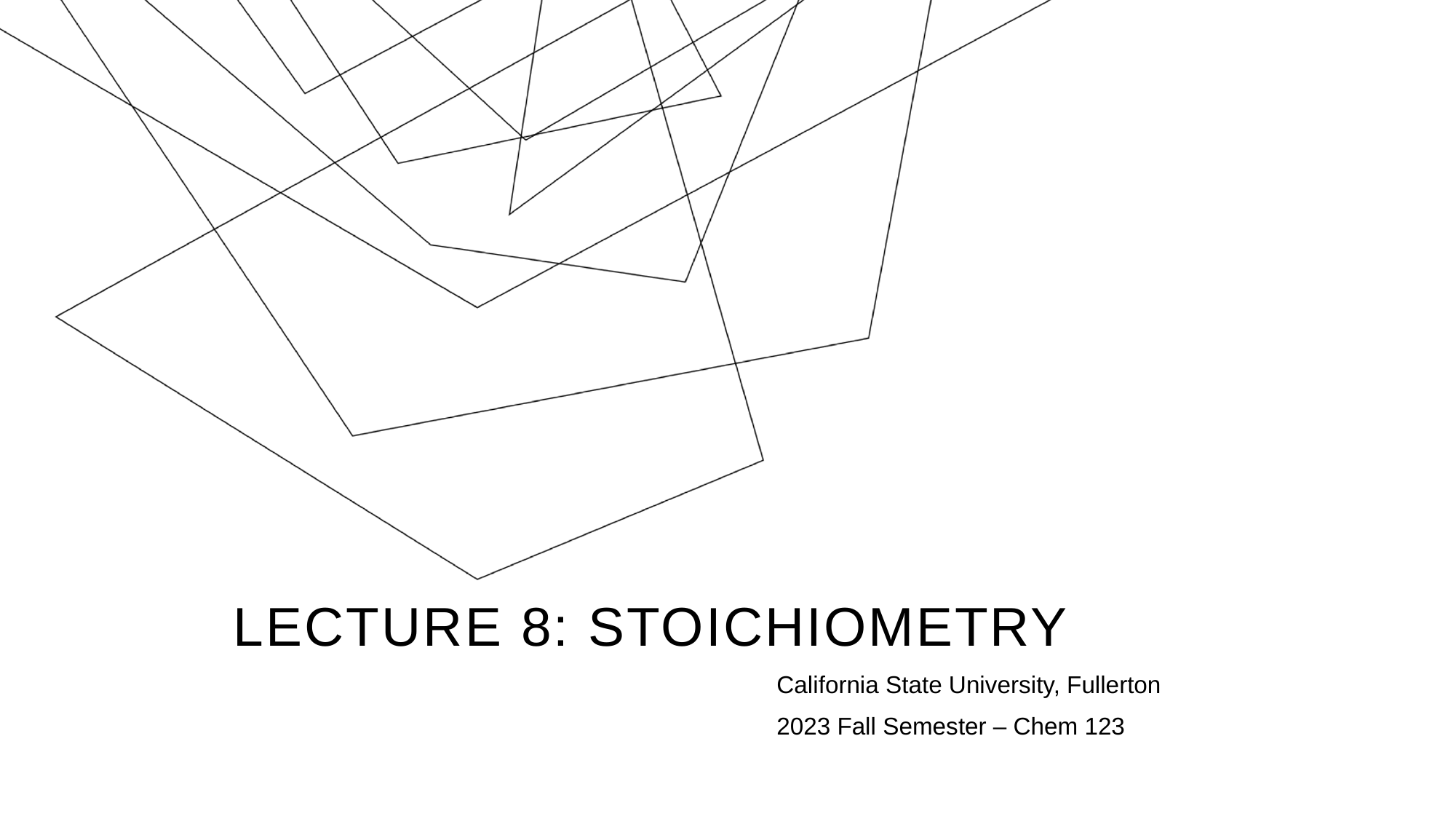

# Lecture 8: Stoichiometry
California State University, Fullerton
2023 Fall Semester – Chem 123